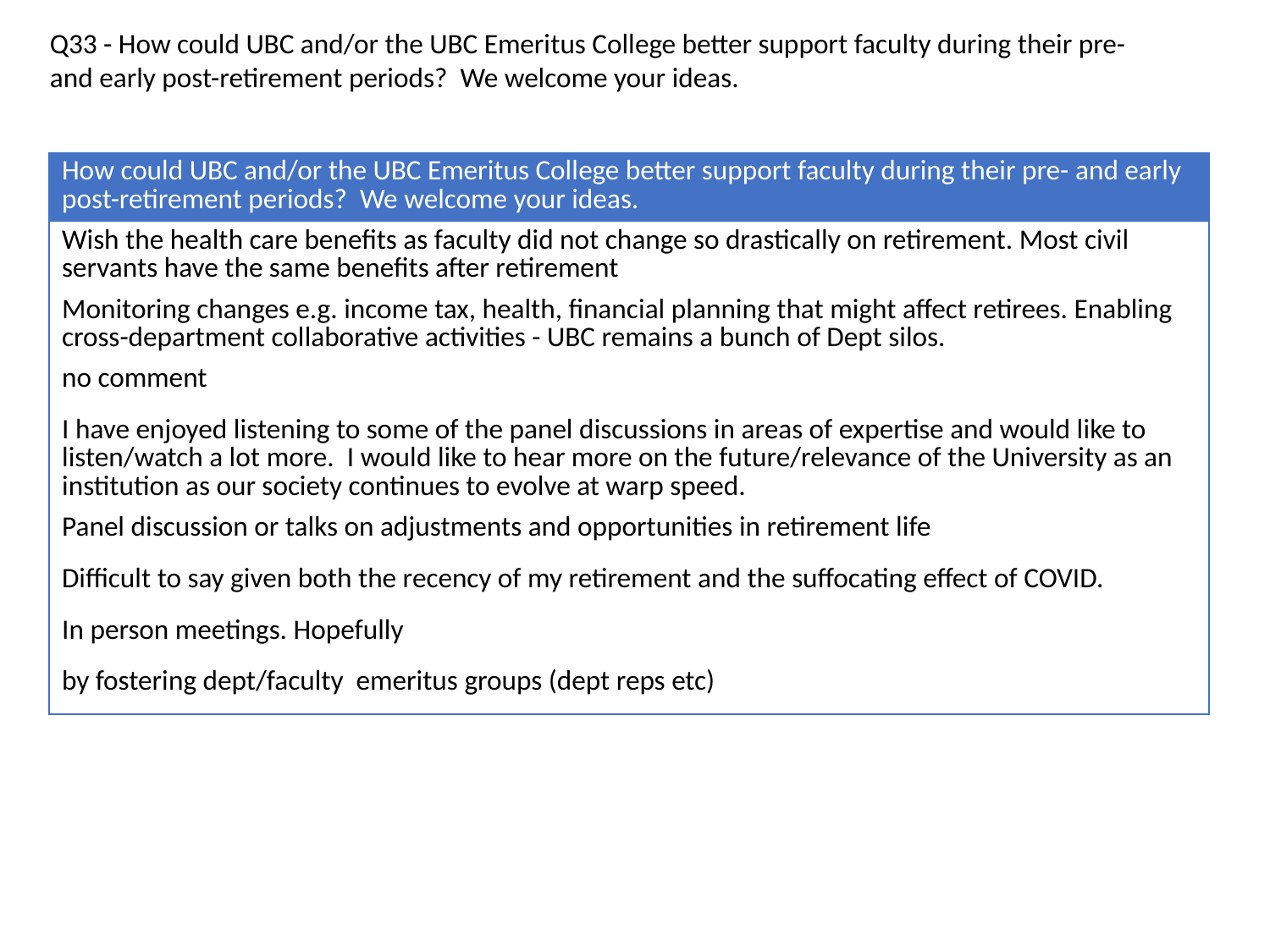

Q33 - How could UBC and/or the UBC Emeritus College better support faculty during their pre- and early post-retirement periods?  We welcome your ideas.
| How could UBC and/or the UBC Emeritus College better support faculty during their pre- and early post-retirement periods? We welcome your ideas. |
| --- |
| Wish the health care benefits as faculty did not change so drastically on retirement. Most civil servants have the same benefits after retirement |
| Monitoring changes e.g. income tax, health, financial planning that might affect retirees. Enabling cross-department collaborative activities - UBC remains a bunch of Dept silos. |
| no comment |
| I have enjoyed listening to some of the panel discussions in areas of expertise and would like to listen/watch a lot more. I would like to hear more on the future/relevance of the University as an institution as our society continues to evolve at warp speed. |
| Panel discussion or talks on adjustments and opportunities in retirement life |
| Difficult to say given both the recency of my retirement and the suffocating effect of COVID. |
| In person meetings. Hopefully |
| by fostering dept/faculty emeritus groups (dept reps etc) |